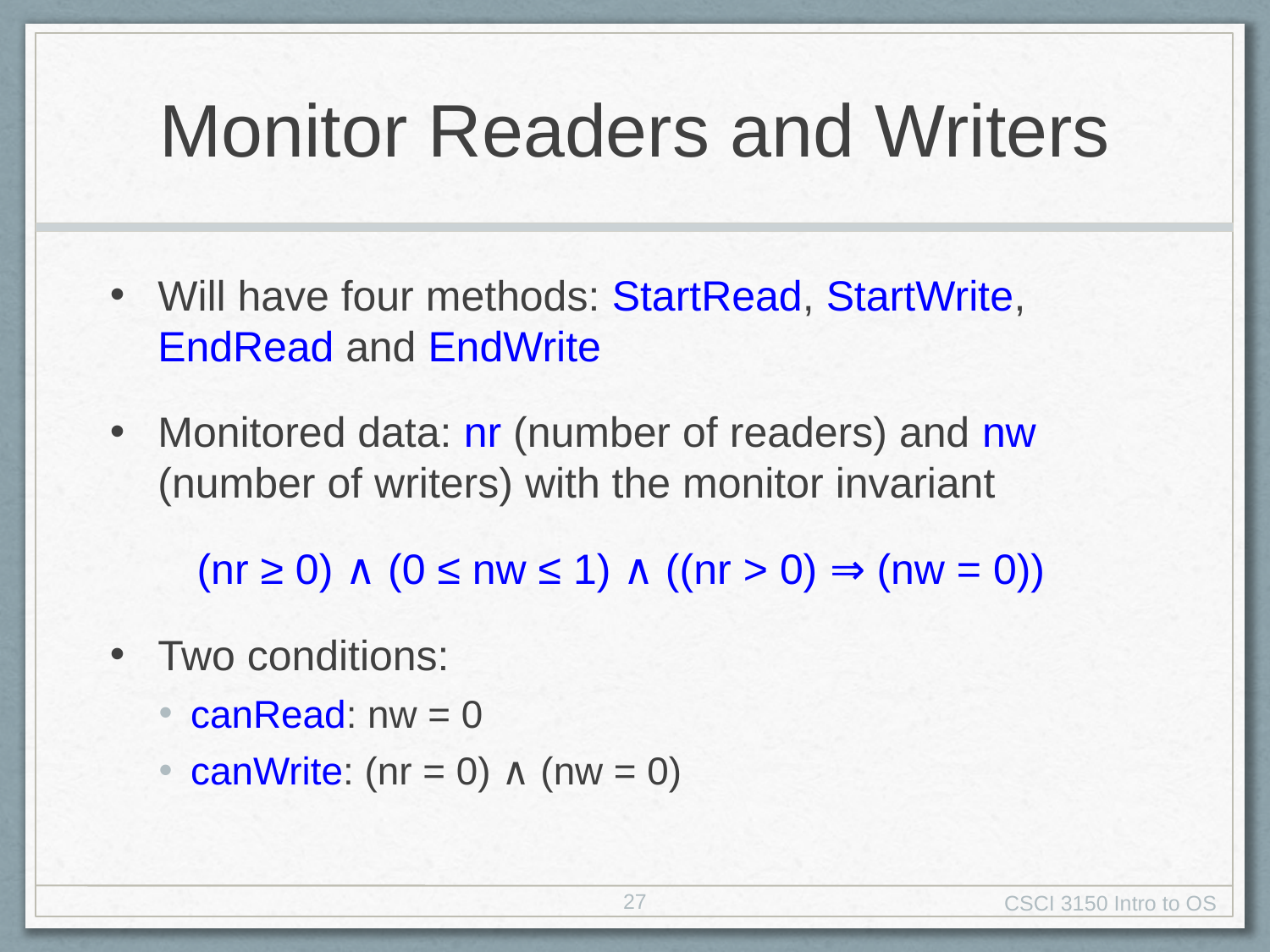

# Monitor Readers and Writers
Will have four methods: StartRead, StartWrite, EndRead and EndWrite
Monitored data: nr (number of readers) and nw (number of writers) with the monitor invariant
(nr ≥ 0) ∧ (0 ≤ nw ≤ 1) ∧ ((nr > 0) ⇒ (nw = 0))
Two conditions:
canRead: nw = 0
canWrite: (nr = 0) ∧ (nw = 0)
27
CSCI 3150 Intro to OS